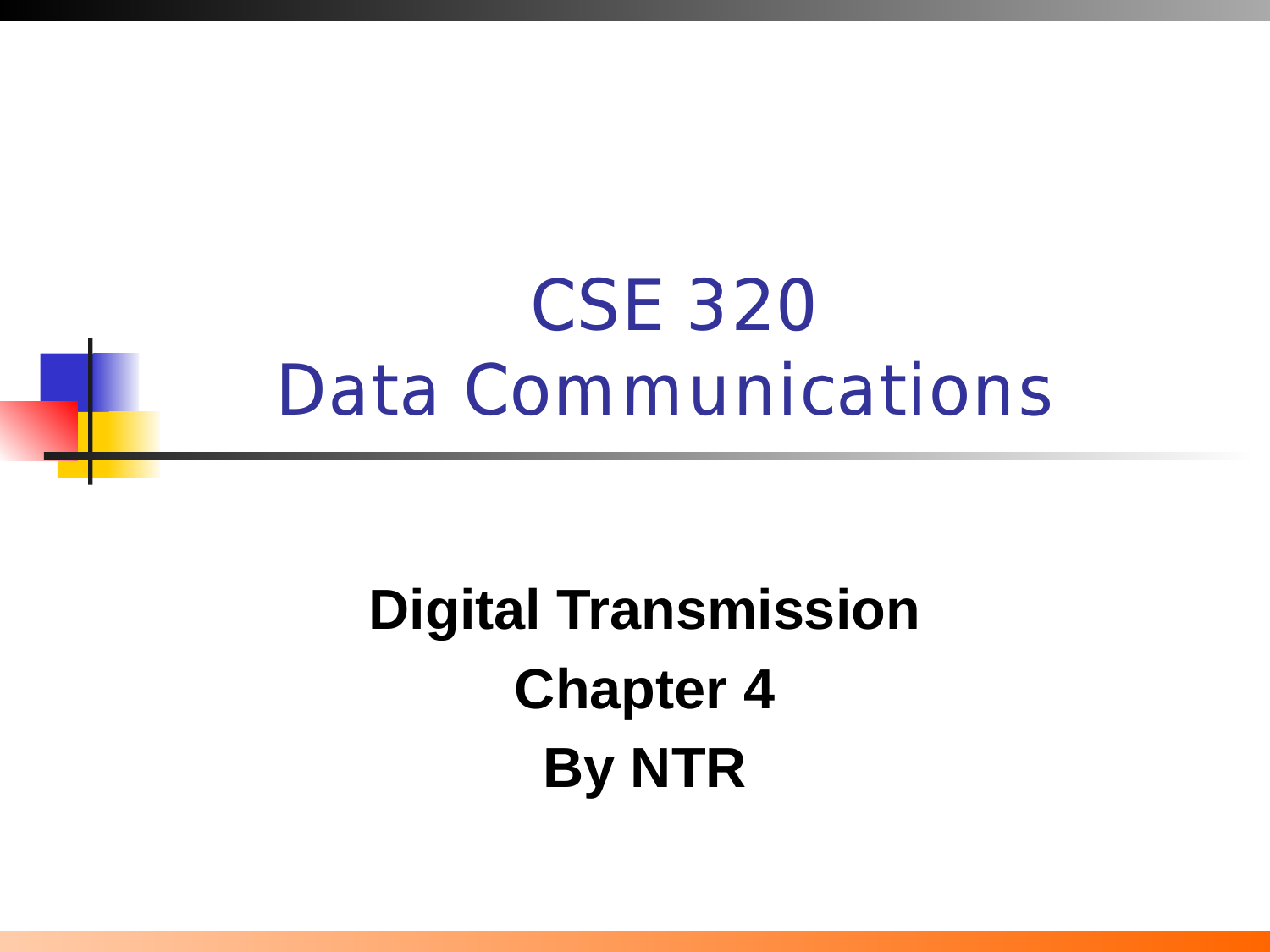

# CSE 320 Data Communications
Digital Transmission
Chapter 4
By NTR